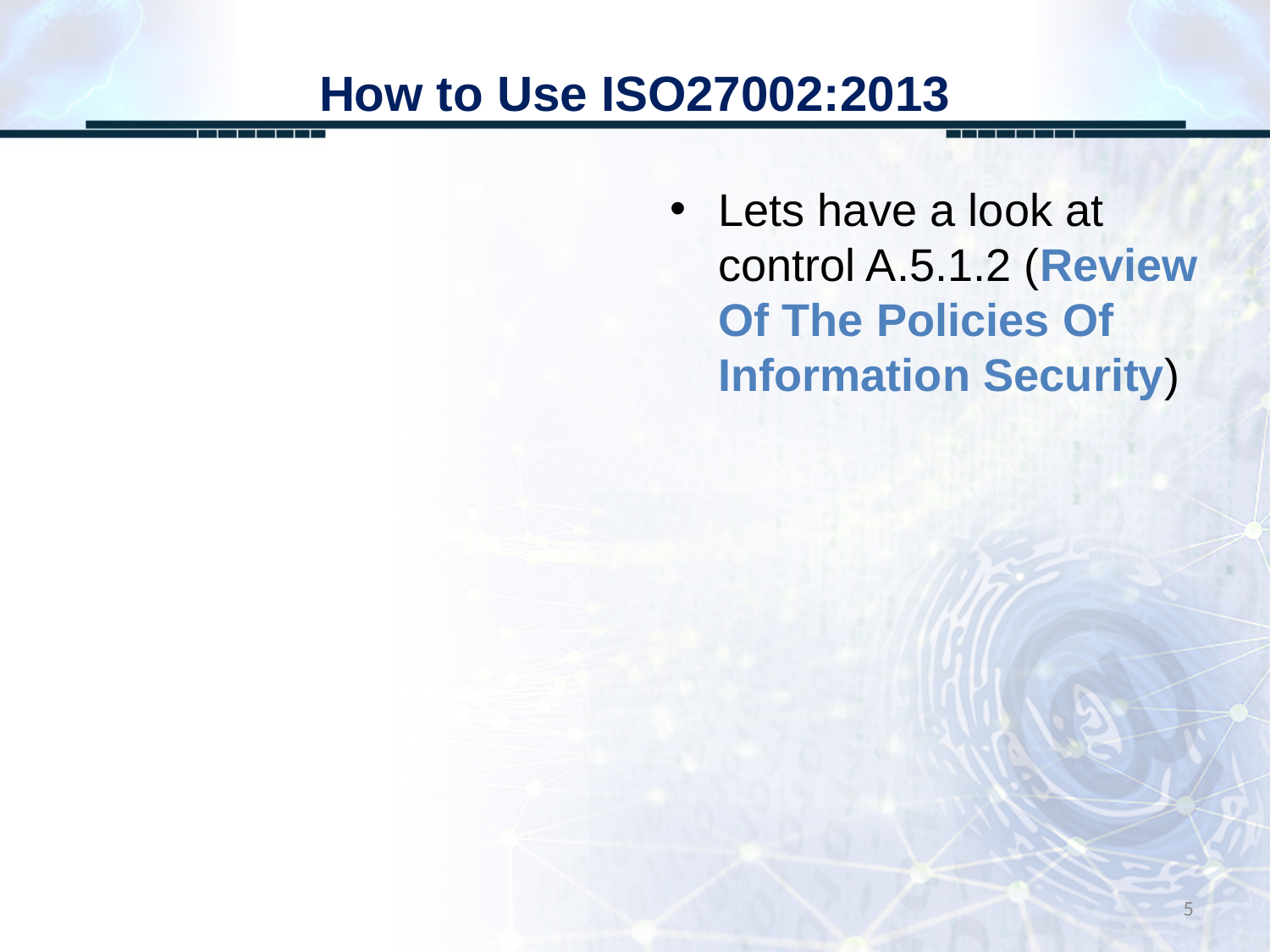

# How to Use ISO27002:2013
Lets have a look at control A.5.1.2 (Review Of The Policies Of Information Security)

5